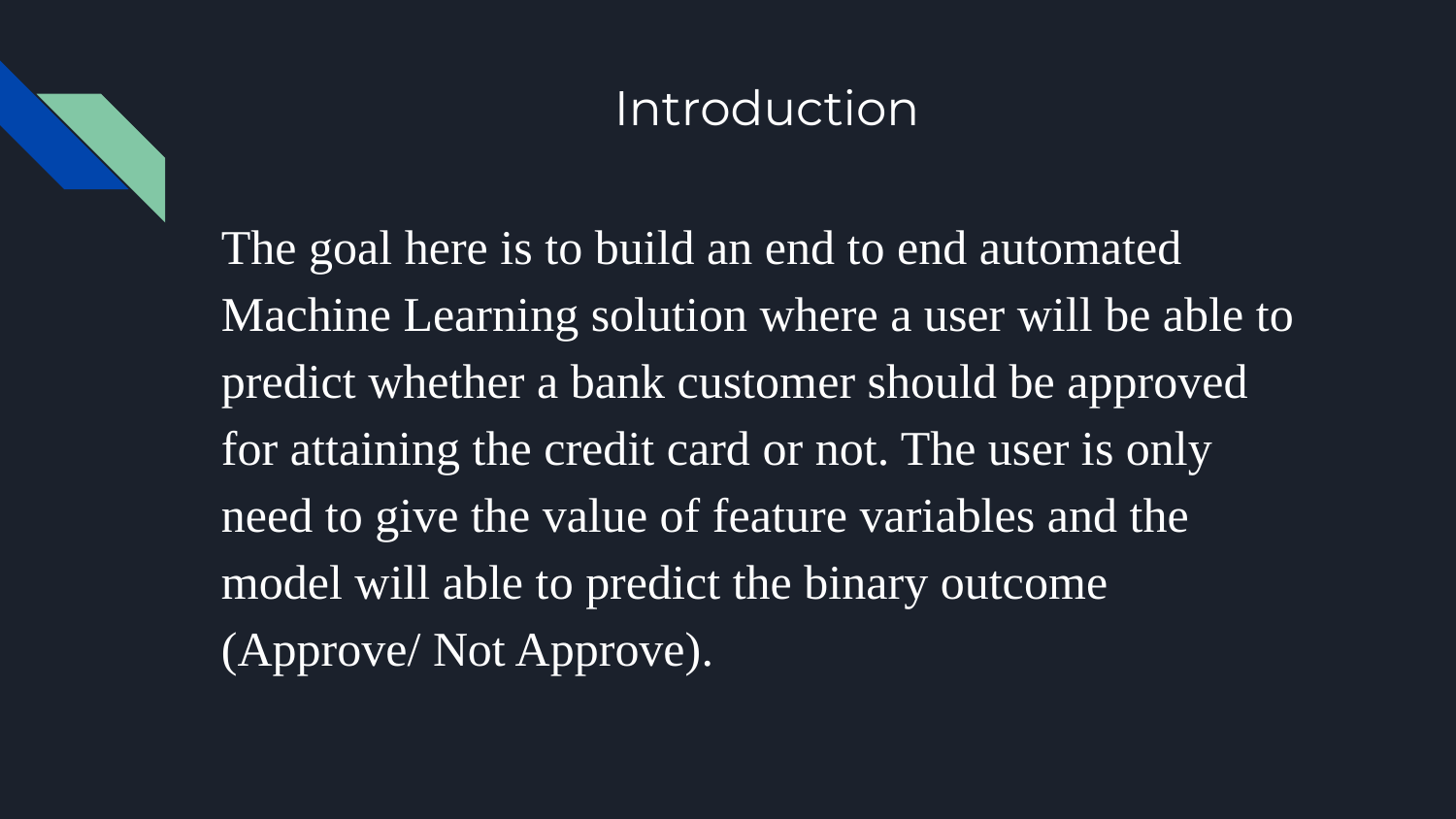

# Introduction
The goal here is to build an end to end automated Machine Learning solution where a user will be able to predict whether a bank customer should be approved for attaining the credit card or not. The user is only need to give the value of feature variables and the model will able to predict the binary outcome (Approve/ Not Approve).